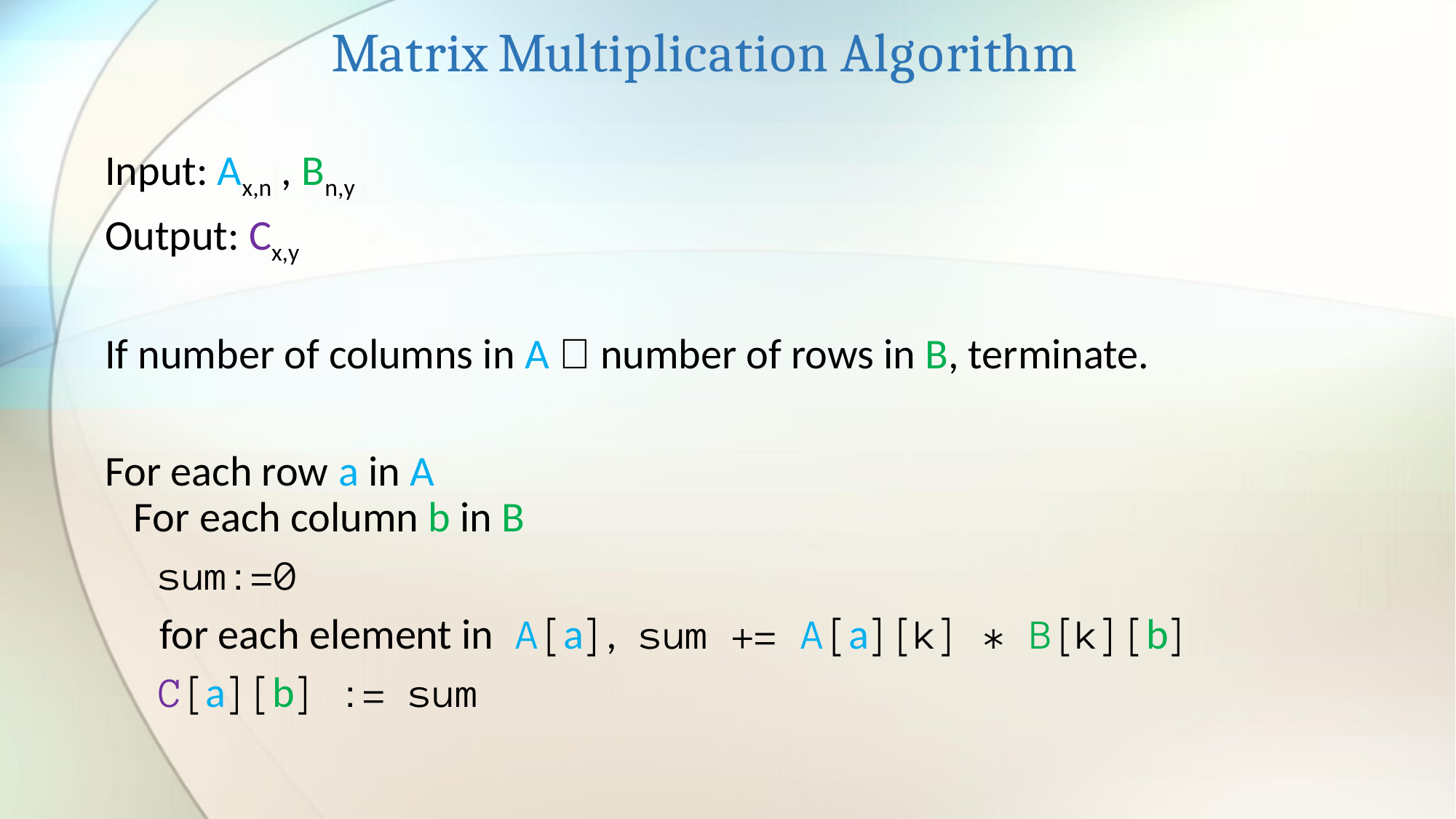

Matrix Multiplication Algorithm
Input: Ax,n , Bn,y
Output: Cx,y

If number of columns in A ≠ number of rows in B, terminate.

For each row a in A
   For each column b in B
sum:=0
for each element in A[a], sum += A[a][k] * B[k][b]
C[a][b] := sum